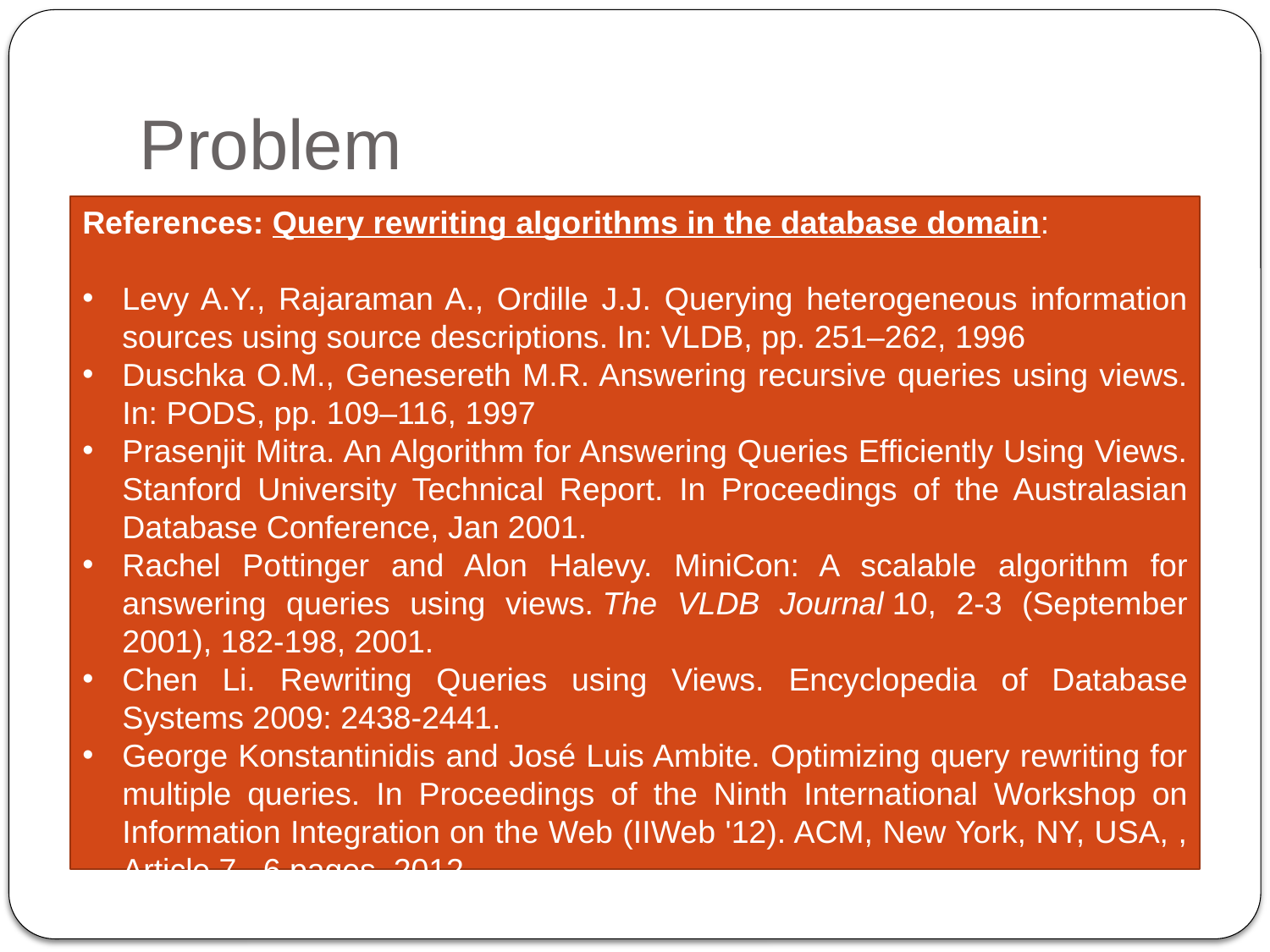

# Problem
References: Query rewriting algorithms in the database domain:

Levy A.Y., Rajaraman A., Ordille J.J. Querying heterogeneous information sources using source descriptions. In: VLDB, pp. 251–262, 1996
Duschka O.M., Genesereth M.R. Answering recursive queries using views. In: PODS, pp. 109–116, 1997
Prasenjit Mitra. An Algorithm for Answering Queries Efficiently Using Views. Stanford University Technical Report. In Proceedings of the Australasian Database Conference, Jan 2001.
Rachel Pottinger and Alon Halevy. MiniCon: A scalable algorithm for answering queries using views. The VLDB Journal 10, 2-3 (September 2001), 182-198, 2001.
Chen Li. Rewriting Queries using Views. Encyclopedia of Database Systems 2009: 2438-2441.
George Konstantinidis and José Luis Ambite. Optimizing query rewriting for multiple queries. In Proceedings of the Ninth International Workshop on Information Integration on the Web (IIWeb '12). ACM, New York, NY, USA, , Article 7 , 6 pages, 2012.